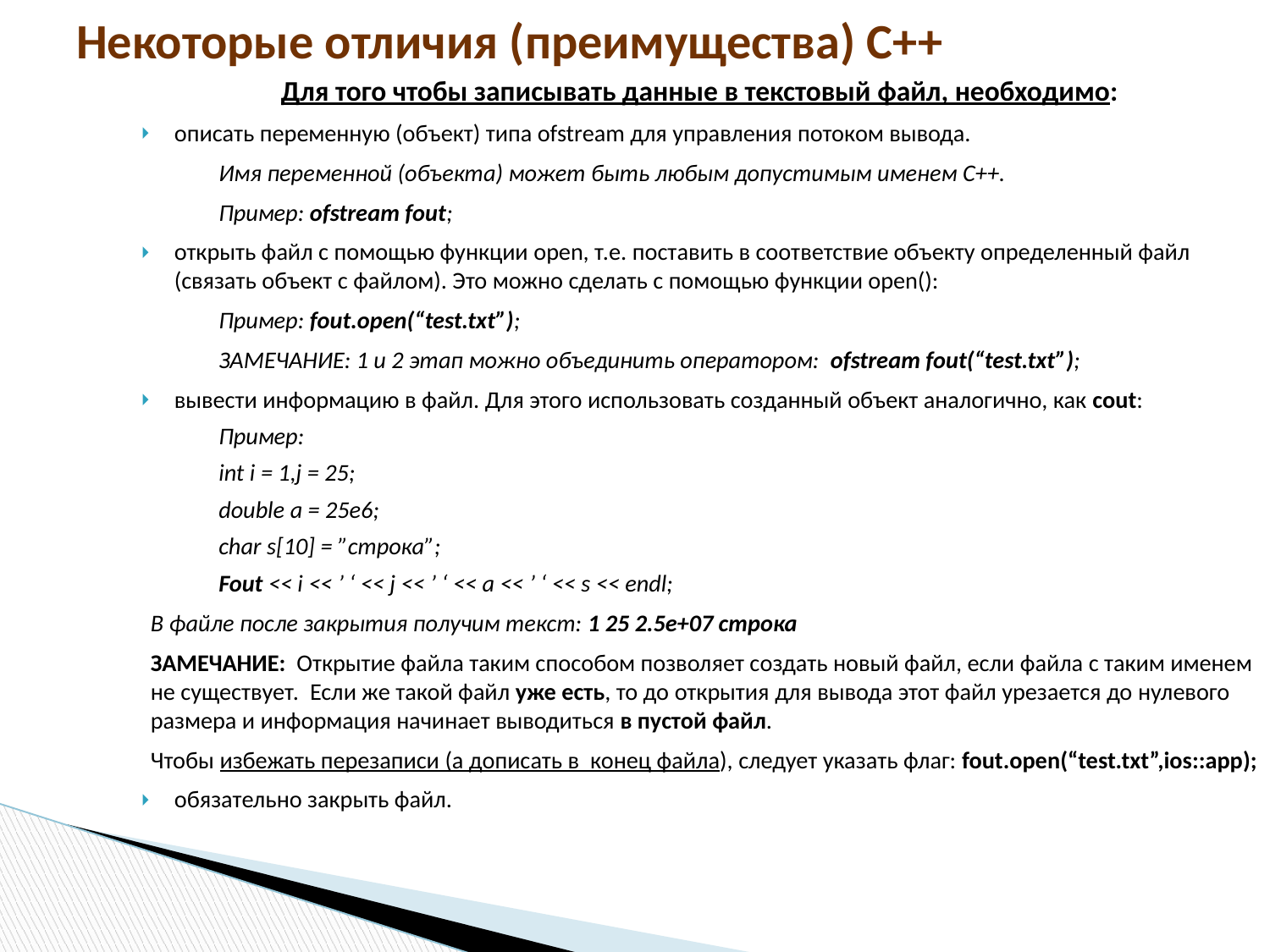

# Некоторые отличия (преимущества) С++
Для того чтобы записывать данные в текстовый файл, необходимо:
описать переменную (объект) типа ofstream для управления потоком вывода.
Имя переменной (объекта) может быть любым допустимым именем С++.
Пример: ofstream fout;
открыть файл с помощью функции open, т.е. поставить в соответствие объекту определенный файл (связать объект с файлом). Это можно сделать с помощью функции open():
Пример: fout.open(“test.txt”);
ЗАМЕЧАНИЕ: 1 и 2 этап можно объединить оператором:  ofstream fout(“test.txt”);
вывести информацию в файл. Для этого использовать созданный объект аналогично, как cout:
Пример:
int i = 1,j = 25;
double a = 25e6;
char s[10] = ”строка”;
Fout << i << ’ ‘ << j << ’ ‘ << a << ’ ‘ << s << endl;
В файле после закрытия получим текст: 1 25 2.5е+07 строка
ЗАМЕЧАНИЕ:  Открытие файла таким способом позволяет создать новый файл, если файла с таким именем не существует.  Если же такой файл уже есть, то до открытия для вывода этот файл урезается до нулевого размера и информация начинает выводиться в пустой файл.
Чтобы избежать перезаписи (а дописать в  конец файла), следует указать флаг: fout.open(“test.txt”,ios::app);
обязательно закрыть файл.